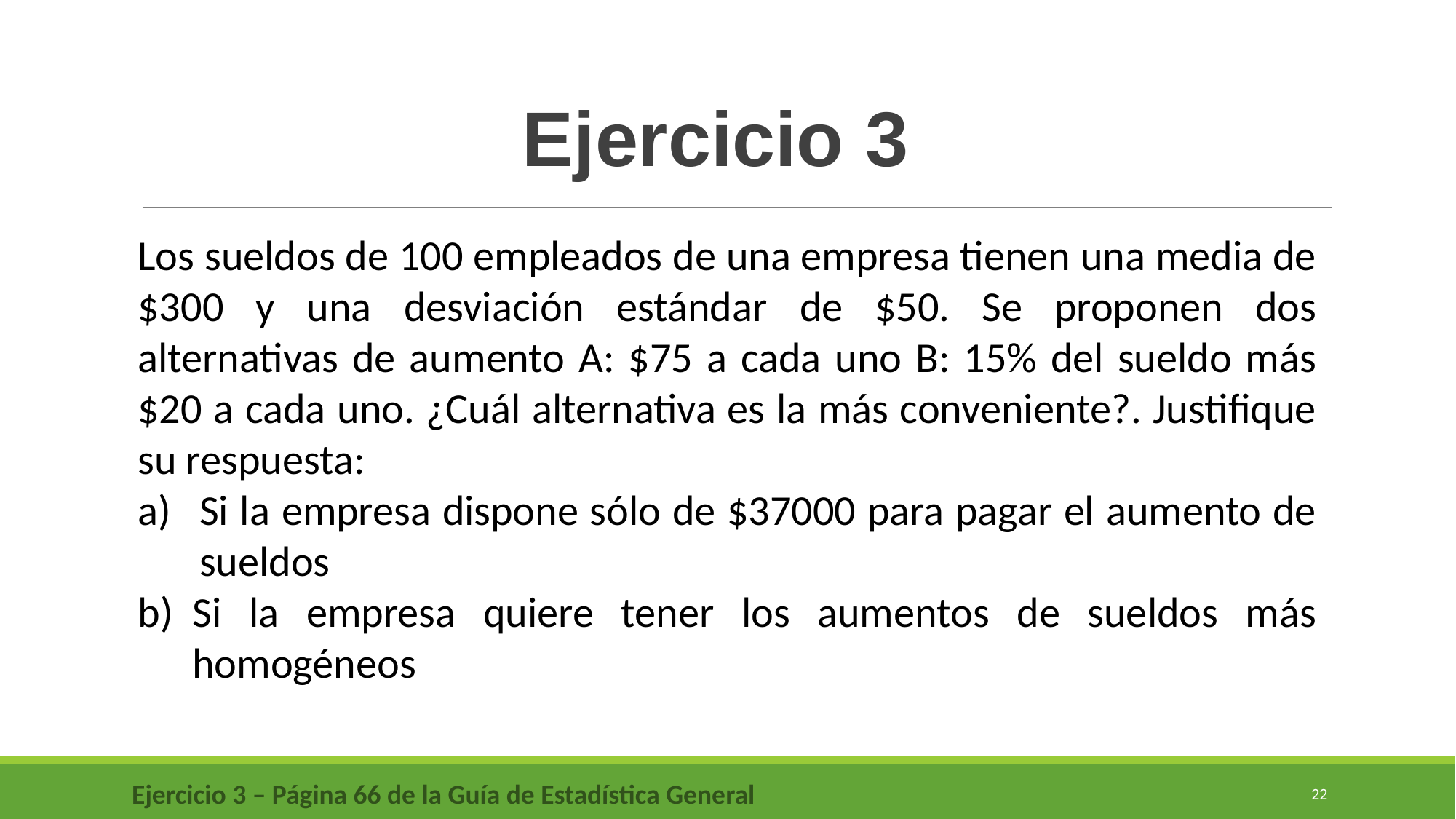

Ejercicio 3
Los sueldos de 100 empleados de una empresa tienen una media de $300 y una desviación estándar de $50. Se proponen dos alternativas de aumento A: $75 a cada uno B: 15% del sueldo más $20 a cada uno. ¿Cuál alternativa es la más conveniente?. Justifique su respuesta:
Si la empresa dispone sólo de $37000 para pagar el aumento de sueldos
Si la empresa quiere tener los aumentos de sueldos más homogéneos
Ejercicio 3 – Página 66 de la Guía de Estadística General
22